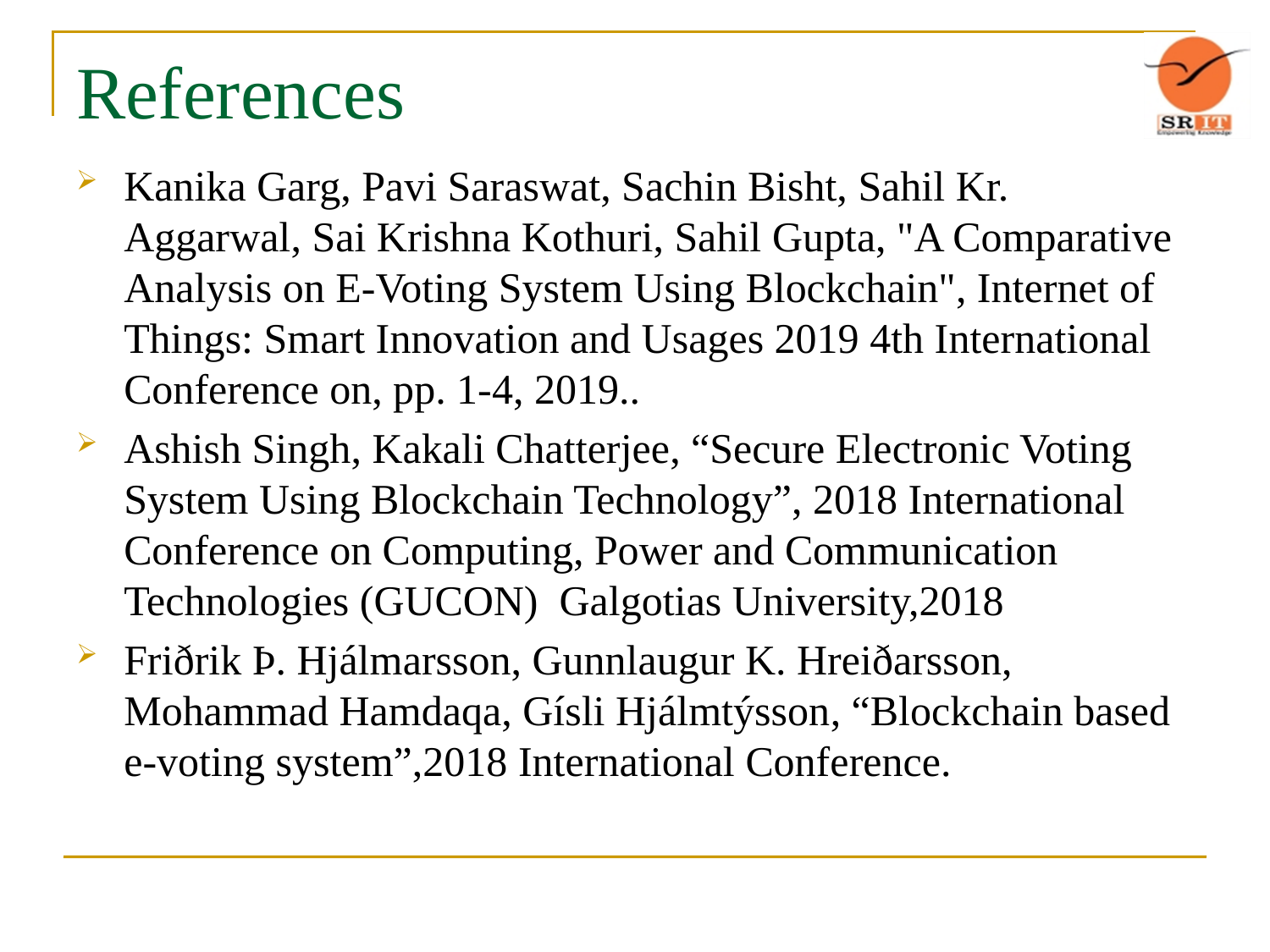

# References
Kanika Garg, Pavi Saraswat, Sachin Bisht, Sahil Kr. Aggarwal, Sai Krishna Kothuri, Sahil Gupta, "A Comparative Analysis on E-Voting System Using Blockchain", Internet of Things: Smart Innovation and Usages 2019 4th International Conference on, pp. 1-4, 2019..
Ashish Singh, Kakali Chatterjee, “Secure Electronic Voting System Using Blockchain Technology”, 2018 International Conference on Computing, Power and Communication Technologies (GUCON)  Galgotias University,2018
Friðrik Þ. Hjálmarsson, Gunnlaugur K. Hreiðarsson, Mohammad Hamdaqa, Gísli Hjálmtýsson, “Blockchain based e-voting system”,2018 International Conference.